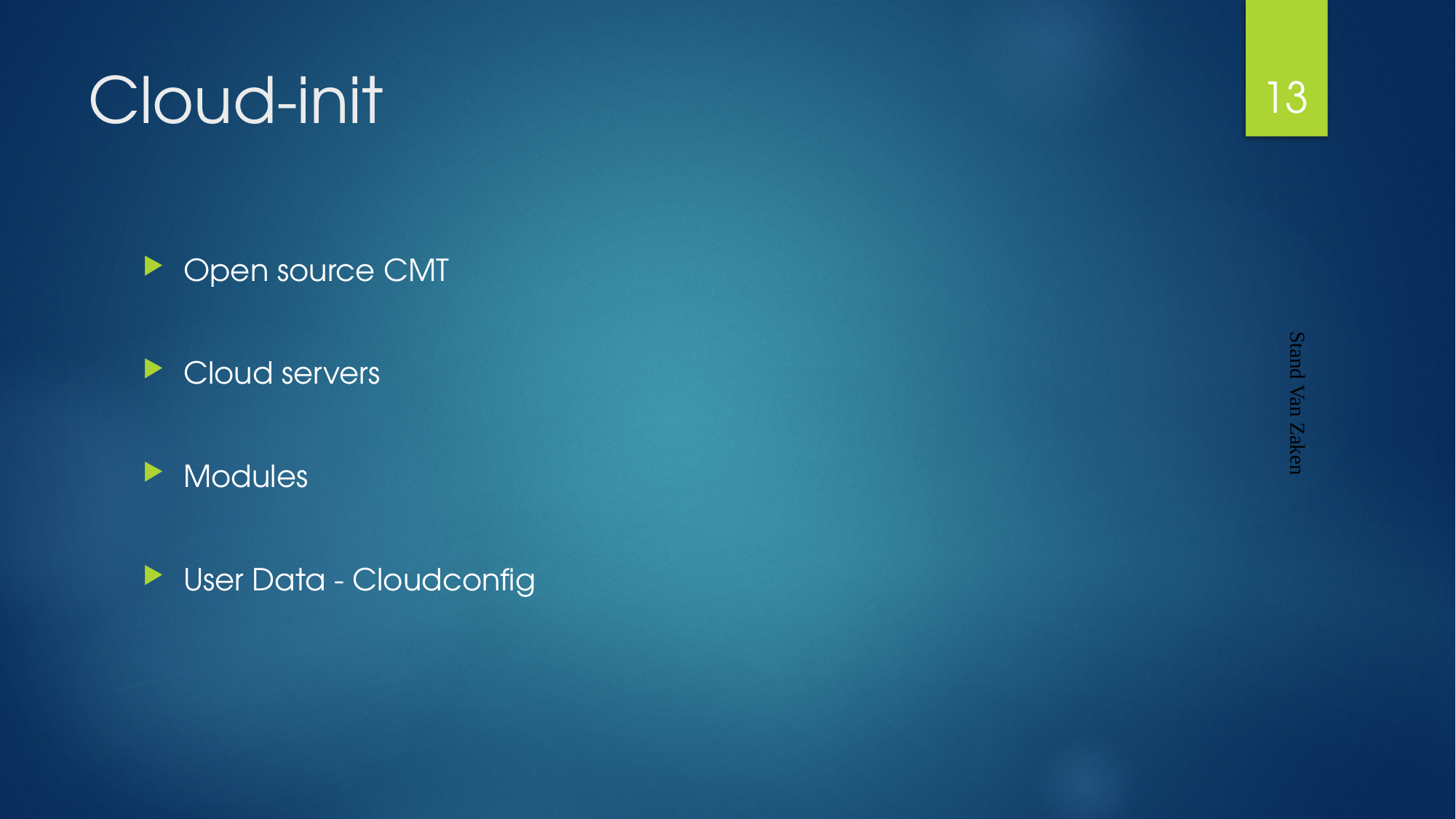

13
# Cloud-init
Open source CMT

Cloud servers

Modules

User Data - Cloudconfig
Stand Van Zaken